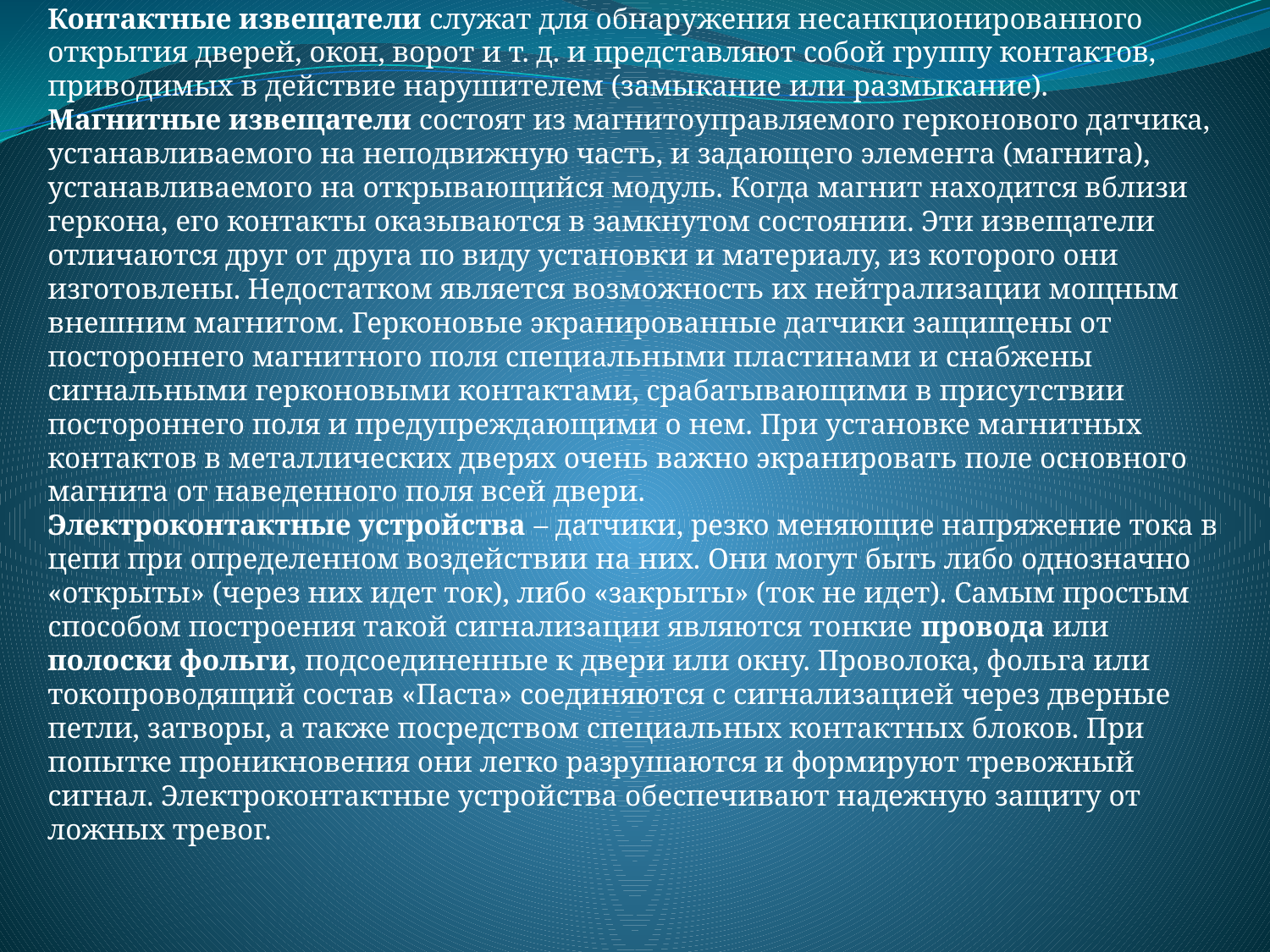

Контактные извещатели служат для обнаружения несанкционированного открытия дверей, окон, ворот и т. д. и представляют собой группу контактов, приводимых в действие нарушителем (замыкание или размыкание).
Магнитные извещатели состоят из магнитоуправляемого герконового датчика, устанавливаемого на неподвижную часть, и задающего элемента (магнита), устанавливаемого на открывающийся модуль. Когда магнит находится вблизи геркона, его контакты оказываются в замкнутом состоянии. Эти извещатели отличаются друг от друга по виду установки и материалу, из которого они изготовлены. Недостатком является возможность их нейтрализации мощным внешним магнитом. Герконовые экранированные датчики защищены от постороннего магнитного поля специальными пластинами и снабжены сигнальными герконовыми контактами, срабатывающими в присутствии постороннего поля и предупреждающими о нем. При установке магнитных контактов в металлических дверях очень важно экранировать поле основного магнита от наведенного поля всей двери.
Электроконтактные устройства – датчики, резко меняющие напряжение тока в цепи при определенном воздействии на них. Они могут быть либо однозначно «открыты» (через них идет ток), либо «закрыты» (ток не идет). Самым простым способом построения такой сигнализации являются тонкие провода или полоски фольги, подсоединенные к двери или окну. Проволока, фольга или токопроводящий состав «Паста» соединяются с сигнализацией через дверные петли, затворы, а также посредством специальных контактных блоков. При попытке проникновения они легко разрушаются и формируют тревожный сигнал. Электроконтактные устройства обеспечивают надежную защиту от ложных тревог.